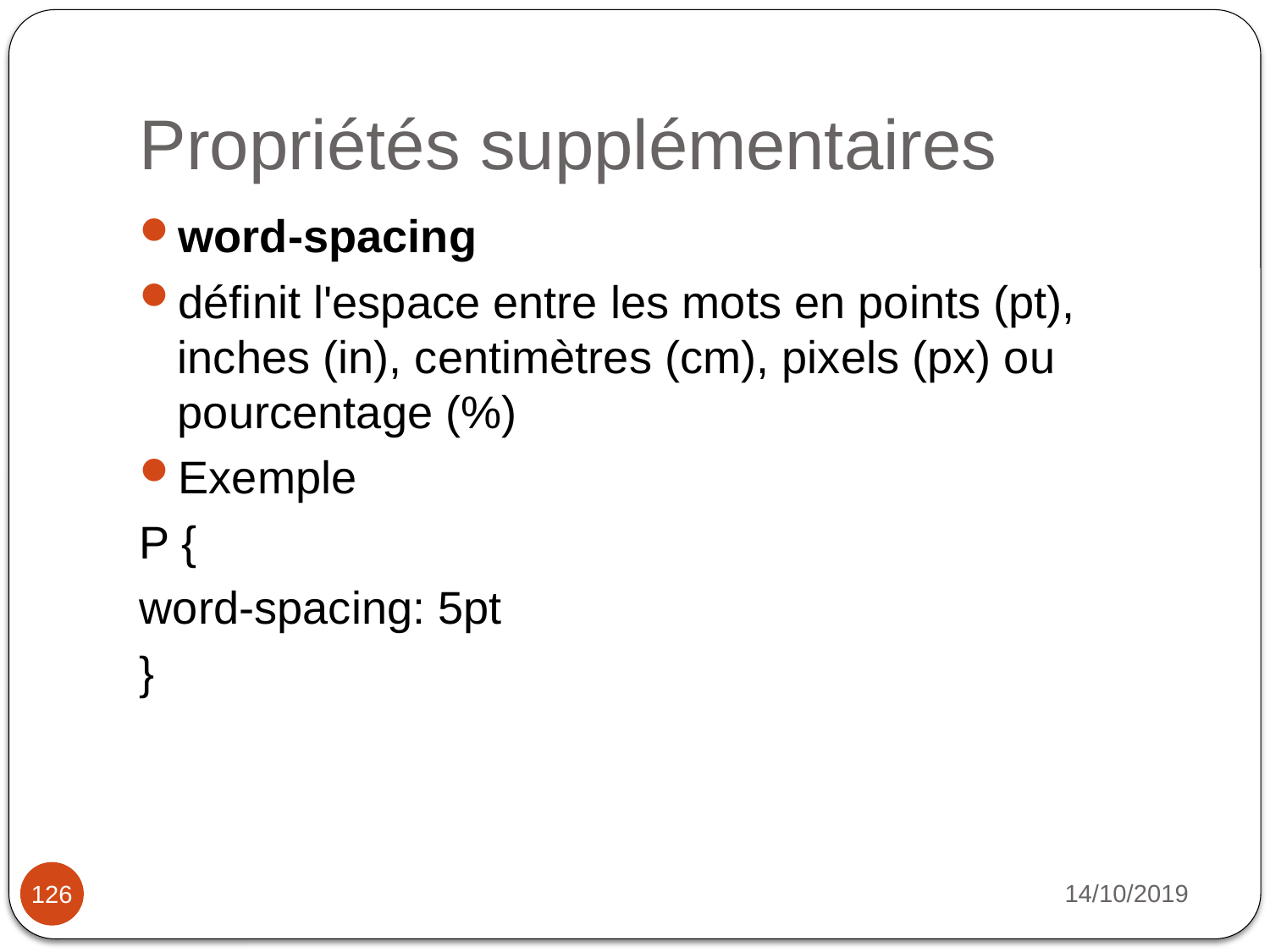

# Propriétés supplémentaires
word-spacing
définit l'espace entre les mots en points (pt), inches (in), centimètres (cm), pixels (px) ou pourcentage (%)
Exemple
P {
word-spacing: 5pt
}

14/10/2019
126